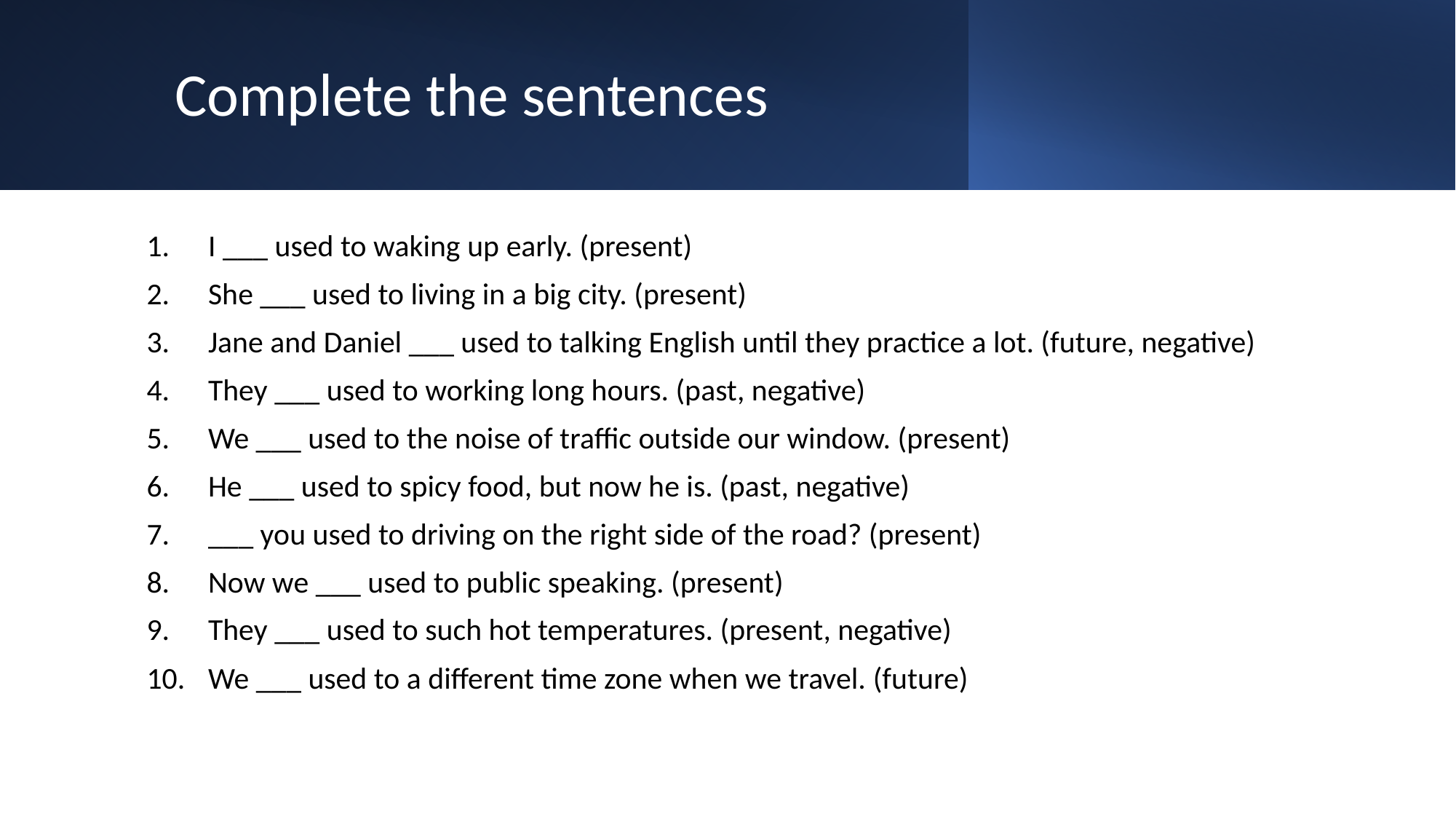

# Complete the sentences
I ___ used to waking up early. (present)
She ___ used to living in a big city. (present)
Jane and Daniel ___ used to talking English until they practice a lot. (future, negative)
They ___ used to working long hours. (past, negative)
We ___ used to the noise of traffic outside our window. (present)
He ___ used to spicy food, but now he is. (past, negative)
___ you used to driving on the right side of the road? (present)
Now we ___ used to public speaking. (present)
They ___ used to such hot temperatures. (present, negative)
We ___ used to a different time zone when we travel. (future)